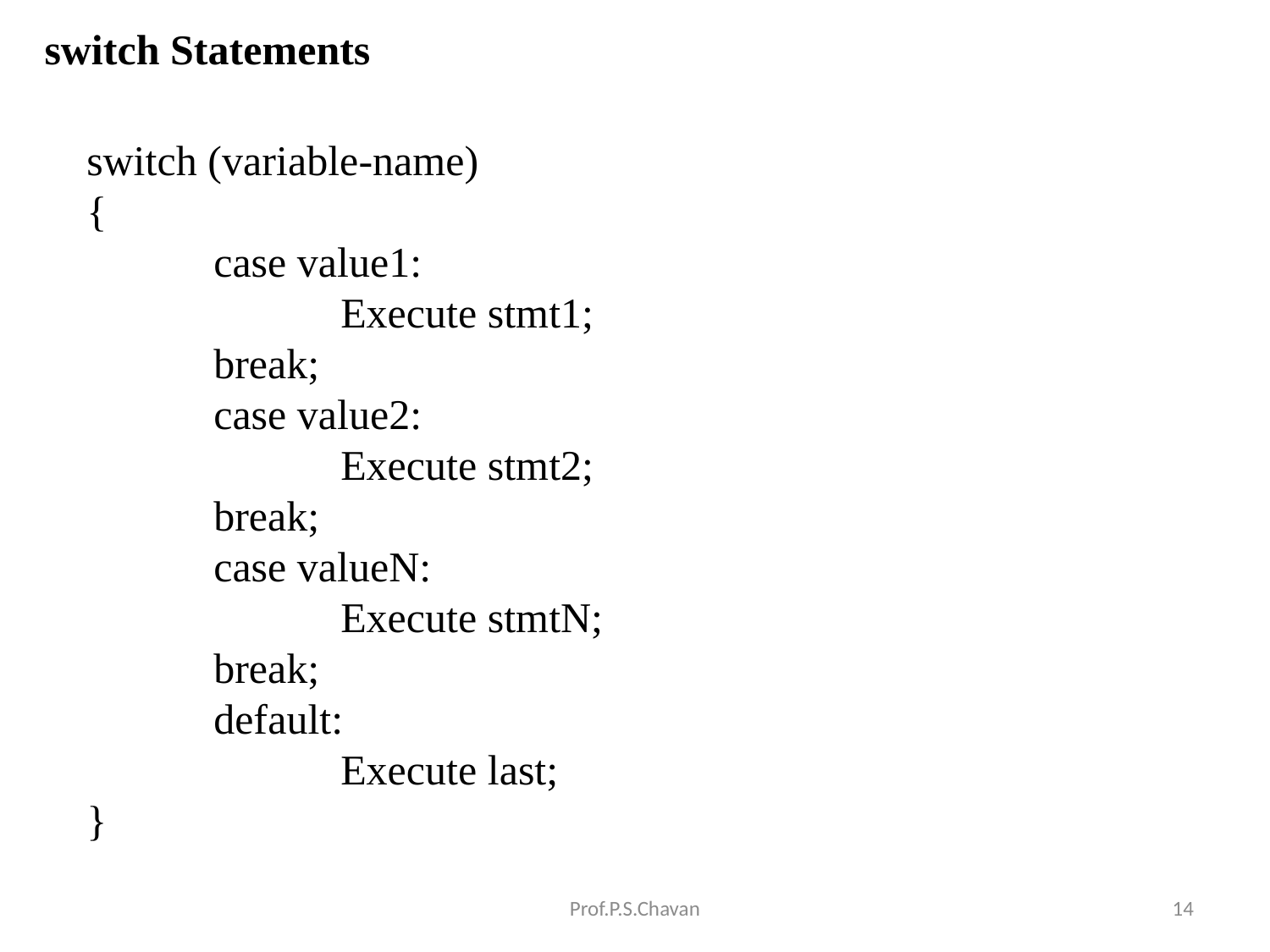

# switch Statements
switch (variable-name)
{
	case value1:
		Execute stmt1;
      	break;
	case value2:
		Execute stmt2;
	break;
	case valueN:
		Execute stmtN;
	break;
	default:
		Execute last;
}
Prof.P.S.Chavan
14